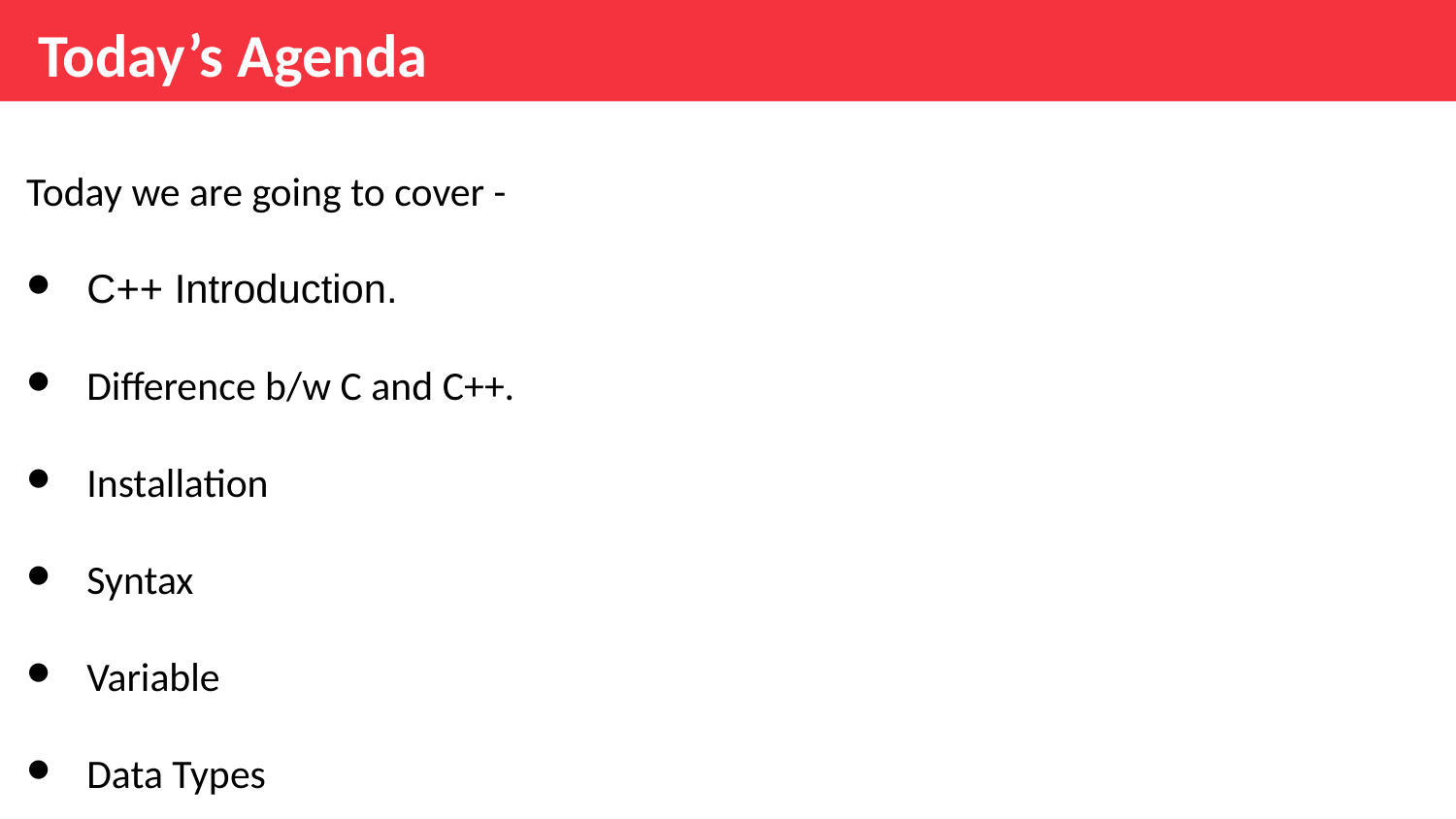

Today’s Agenda

Today we are going to cover -
C++ Introduction.
Difference b/w C and C++.
Installation
Syntax
Variable
Data Types